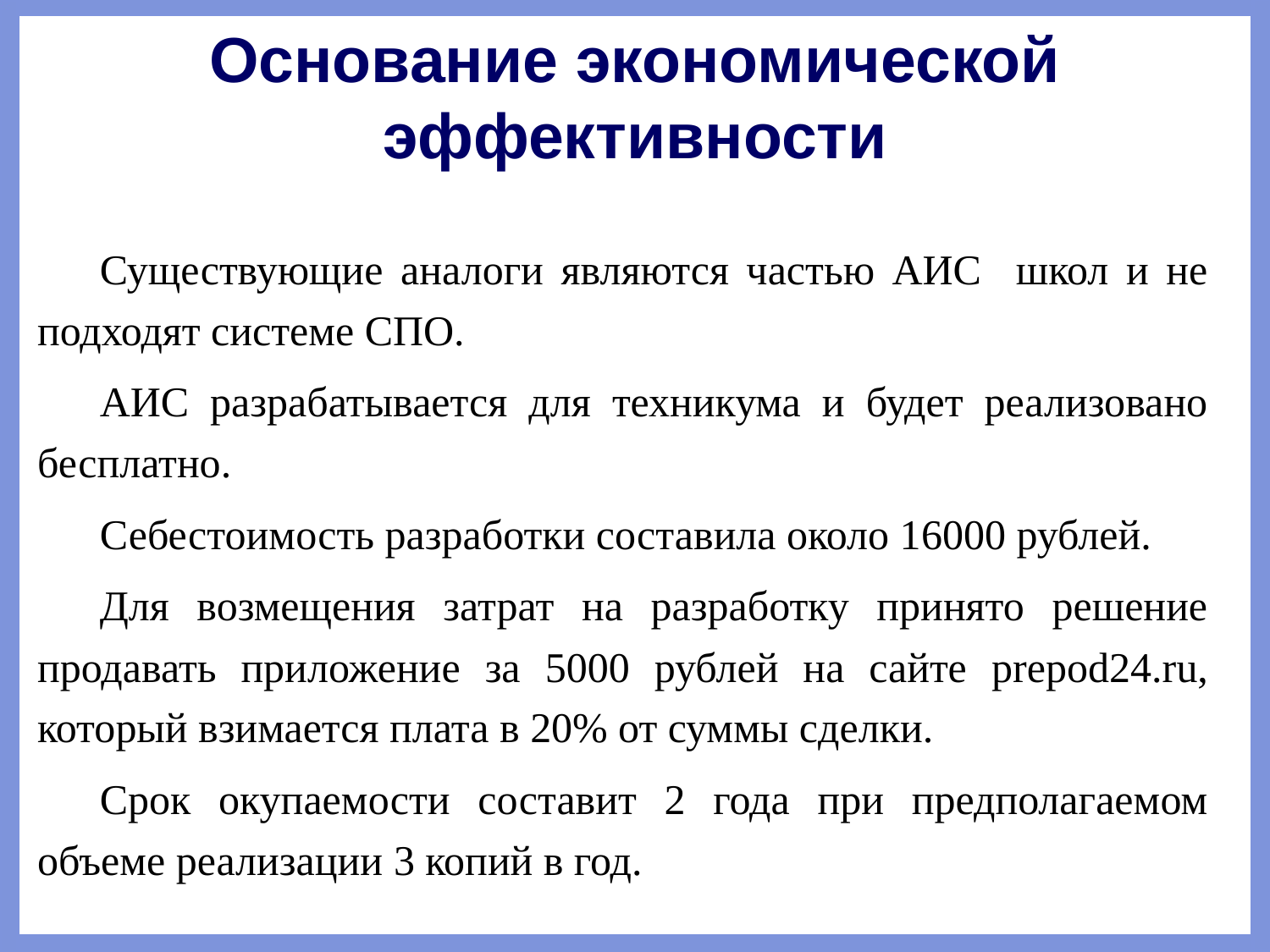

# Основание экономической эффективности
Существующие аналоги являются частью АИС  школ и не подходят системе СПО.
АИС разрабатывается для техникума и будет реализовано бесплатно.
Себестоимость разработки составила около 16000 рублей.
Для возмещения затрат на разработку принято решение продавать приложение за 5000 рублей на сайте prepod24.ru, который взимается плата в 20% от суммы сделки.
Срок окупаемости составит 2 года при предполагаемом объеме реализации 3 копий в год.